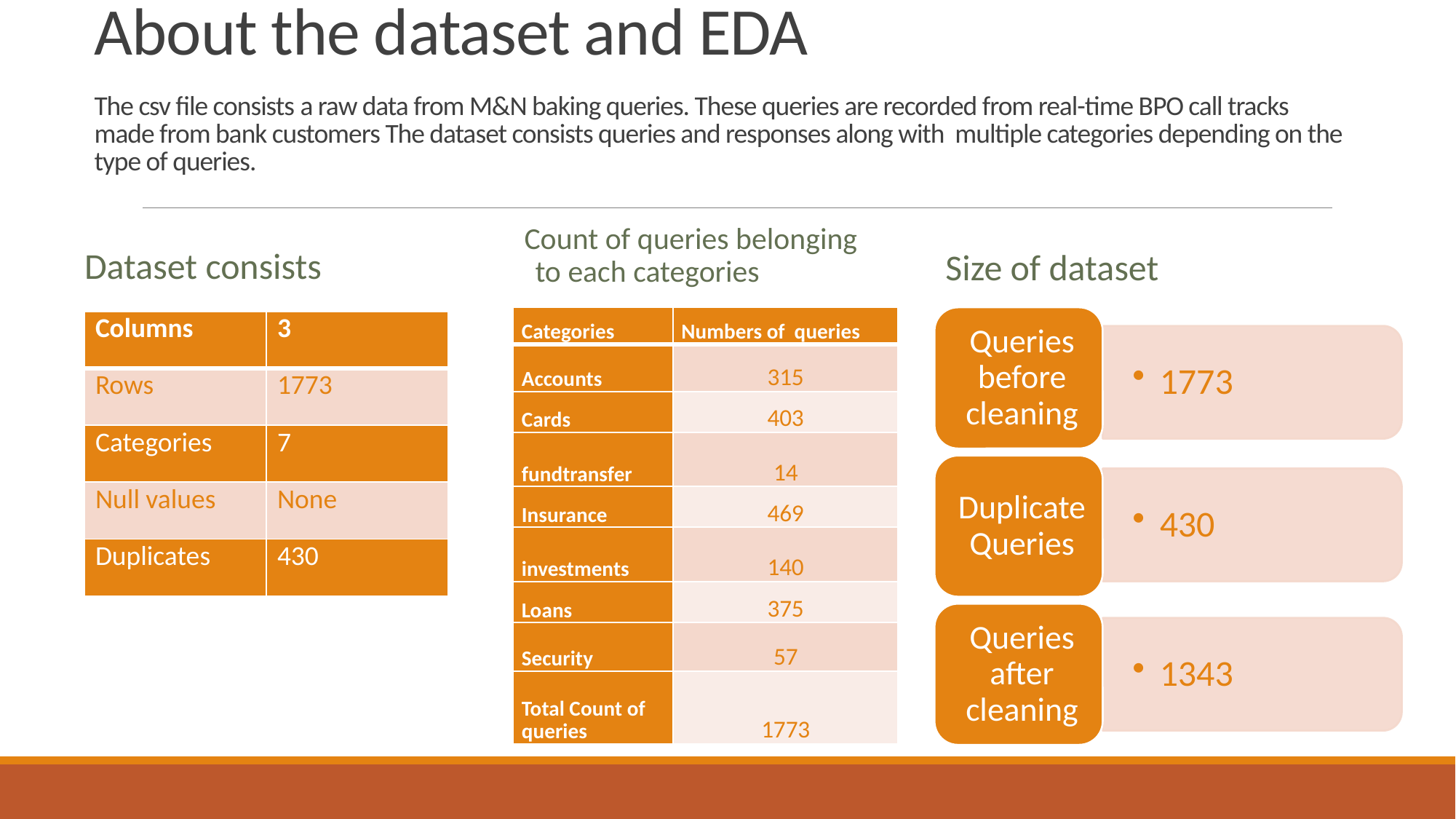

# About the dataset and EDA The csv file consists a raw data from M&N baking queries. These queries are recorded from real-time BPO call tracks made from bank customers The dataset consists queries and responses along with  multiple categories depending on the type of queries.

Dataset consists
Count of queries belonging to each categories
Size of dataset

| Categories | Numbers of queries |
| --- | --- |
| Accounts | 315 |
| Cards | 403 |
| fundtransfer | 14 |
| Insurance | 469 |
| investments | 140 |
| Loans | 375 |
| Security | 57 |
| Total Count of queries | 1773 |
1773
Queries before cleaning
430
Duplicate Queries
1343
Queries after cleaning
| Columns | 3 |
| --- | --- |
| Rows | 1773 |
| Categories | 7 |
| Null values | None |
| Duplicates | 430 |